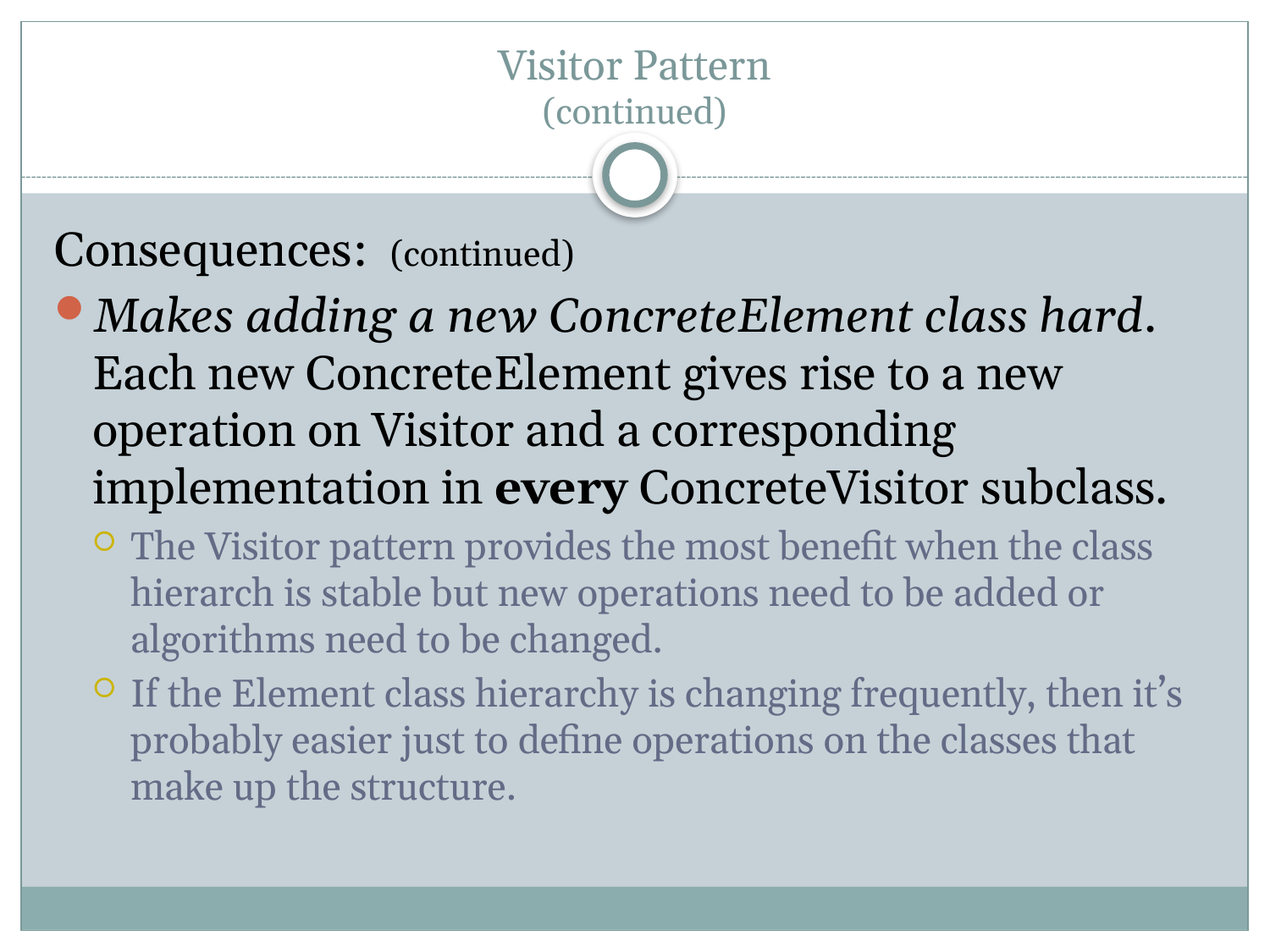

# Visitor Pattern (continued)
Consequences:  (continued)
Makes adding a new ConcreteElement class hard.  Each new ConcreteElement gives rise to a new operation on Visitor and a corresponding implementation in every ConcreteVisitor subclass.
The Visitor pattern provides the most benefit when the class hierarch is stable but new operations need to be added or algorithms need to be changed.
If the Element class hierarchy is changing frequently, then it’s probably easier just to define operations on the classes that make up the structure.